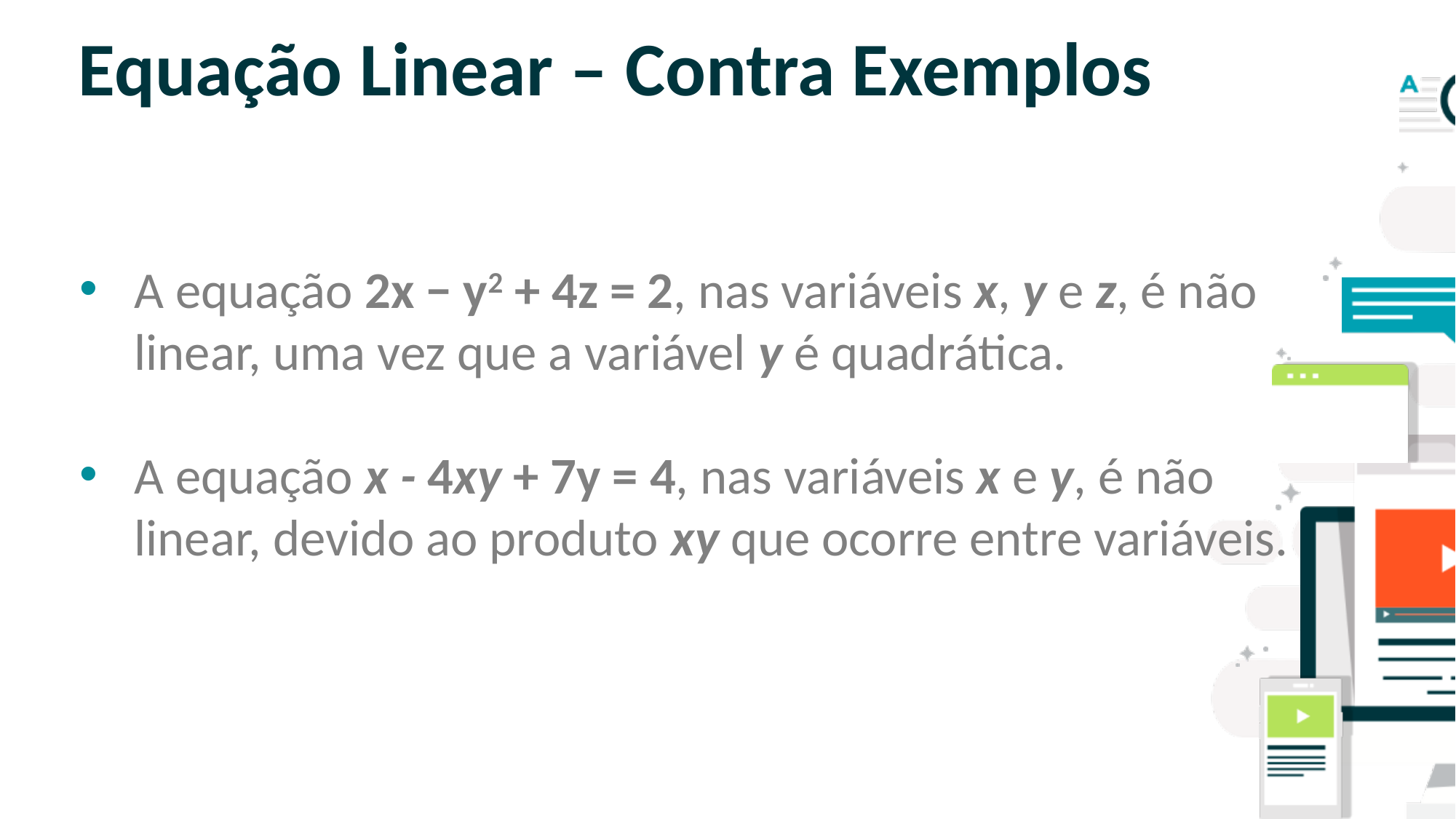

# Equação Linear – Contra Exemplos
A equação 2x − y2 + 4z = 2, nas variáveis x, y e z, é não linear, uma vez que a variável y é quadrática.

A equação x - 4xy + 7y = 4, nas variáveis x e y, é não linear, devido ao produto xy que ocorre entre variáveis.

SLIDE PARA TEXTO CORRIDO
OBS: NÃO É ACONSELHÁVEL COLOCAR
MUITO TEXTO NOS SLIDES